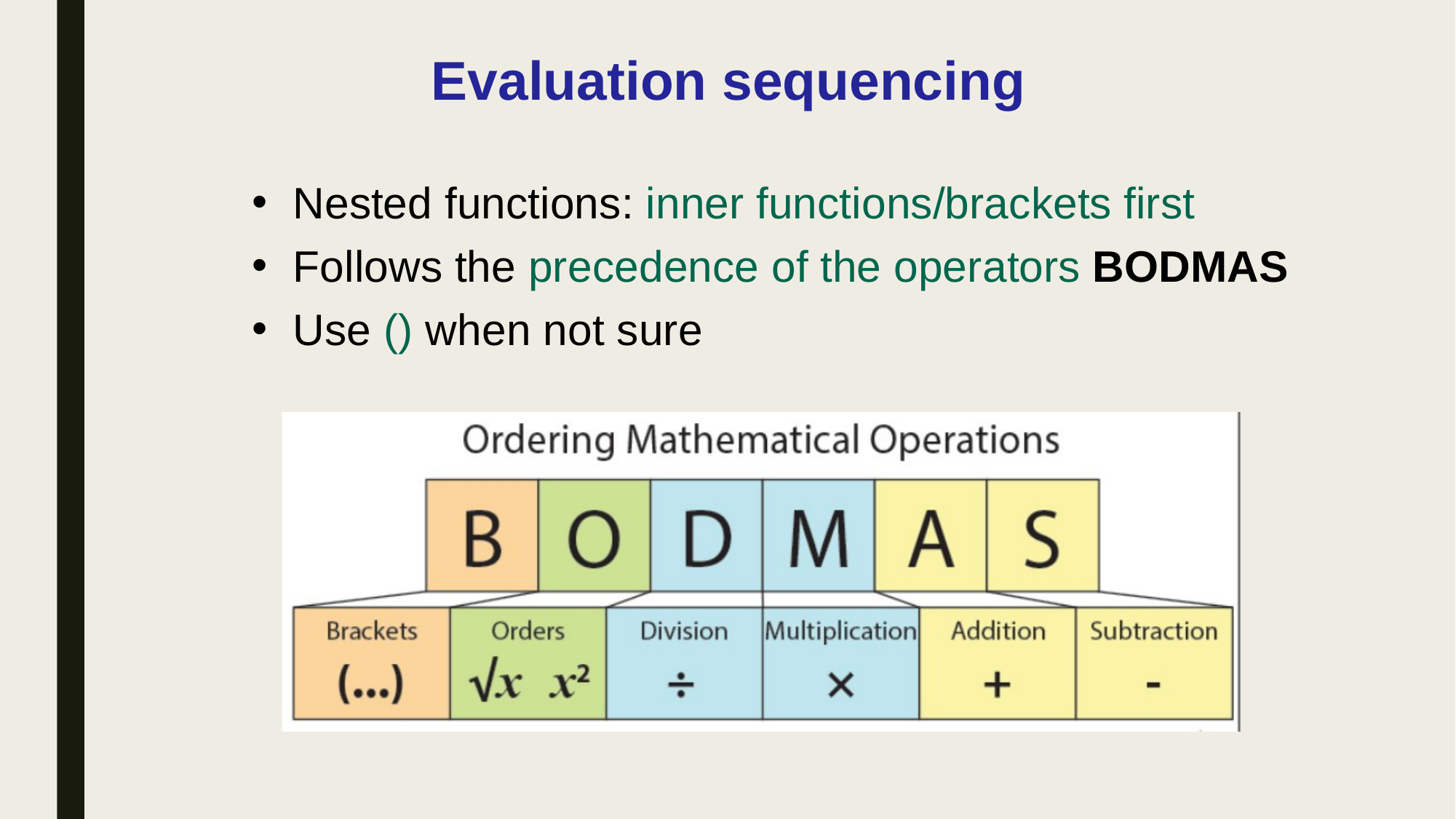

# Evaluation sequencing
Nested functions: inner functions/brackets first
Follows the precedence of the operators BODMAS
Use () when not sure